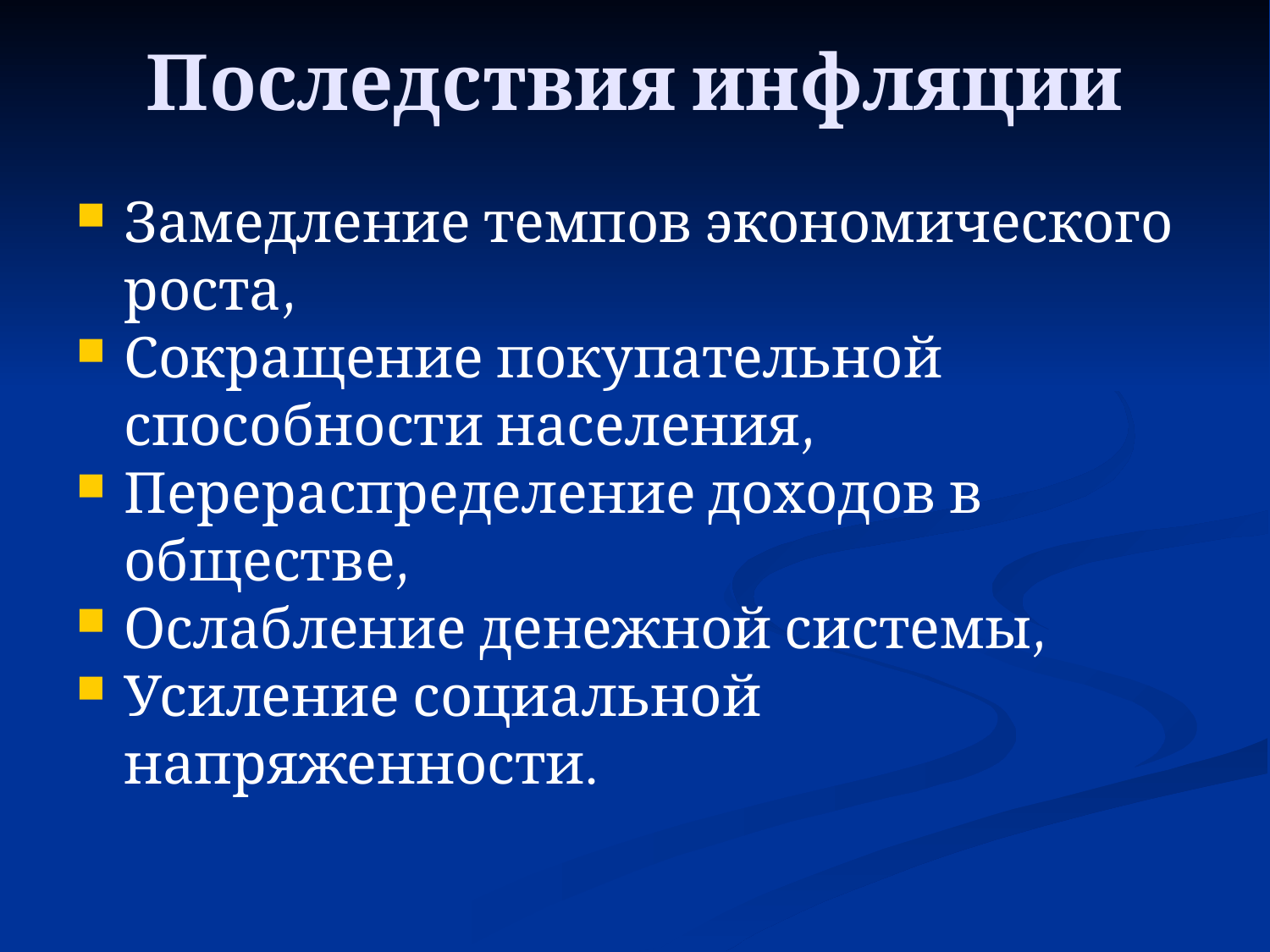

# Последствия инфляции
Замедление темпов экономического роста,
Сокращение покупательной способности населения,
Перераспределение доходов в обществе,
Ослабление денежной системы,
Усиление социальной напряженности.